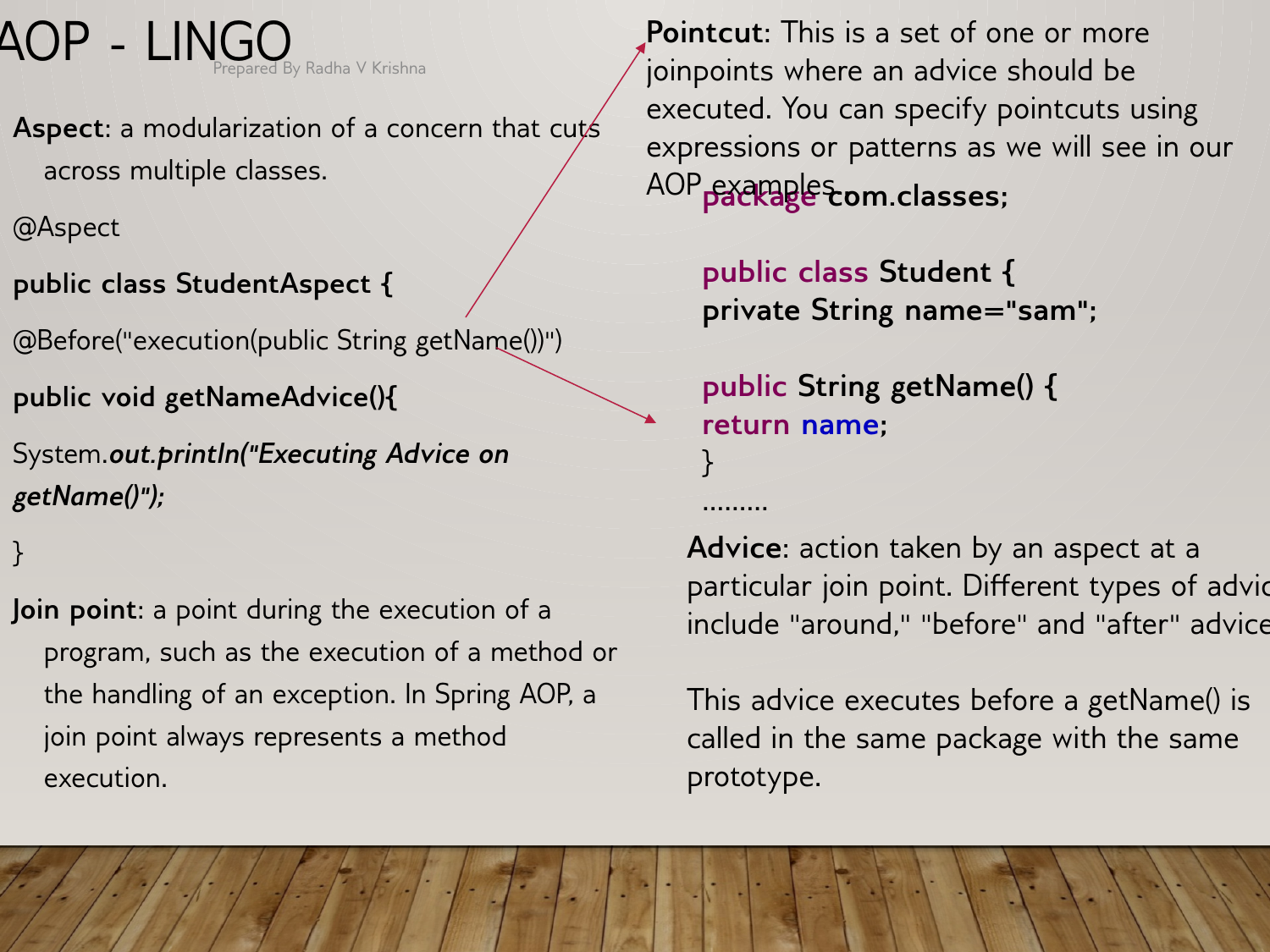

AOP - Lingo
Pointcut: This is a set of one or more joinpoints where an advice should be executed. You can specify pointcuts using expressions or patterns as we will see in our AOP examples..
Prepared By Radha V Krishna
Aspect: a modularization of a concern that cuts across multiple classes.
@Aspect
public class StudentAspect {
@Before("execution(public String getName())")
public void getNameAdvice(){
System.out.println("Executing Advice on getName()");
}
Join point: a point during the execution of a program, such as the execution of a method or the handling of an exception. In Spring AOP, a join point always represents a method execution.
package com.classes;

public class Student {
private String name="sam";

public String getName() {
return name;
}
………
Advice: action taken by an aspect at a particular join point. Different types of advice include "around," "before" and "after" advice.

This advice executes before a getName() is called in the same package with the same prototype.